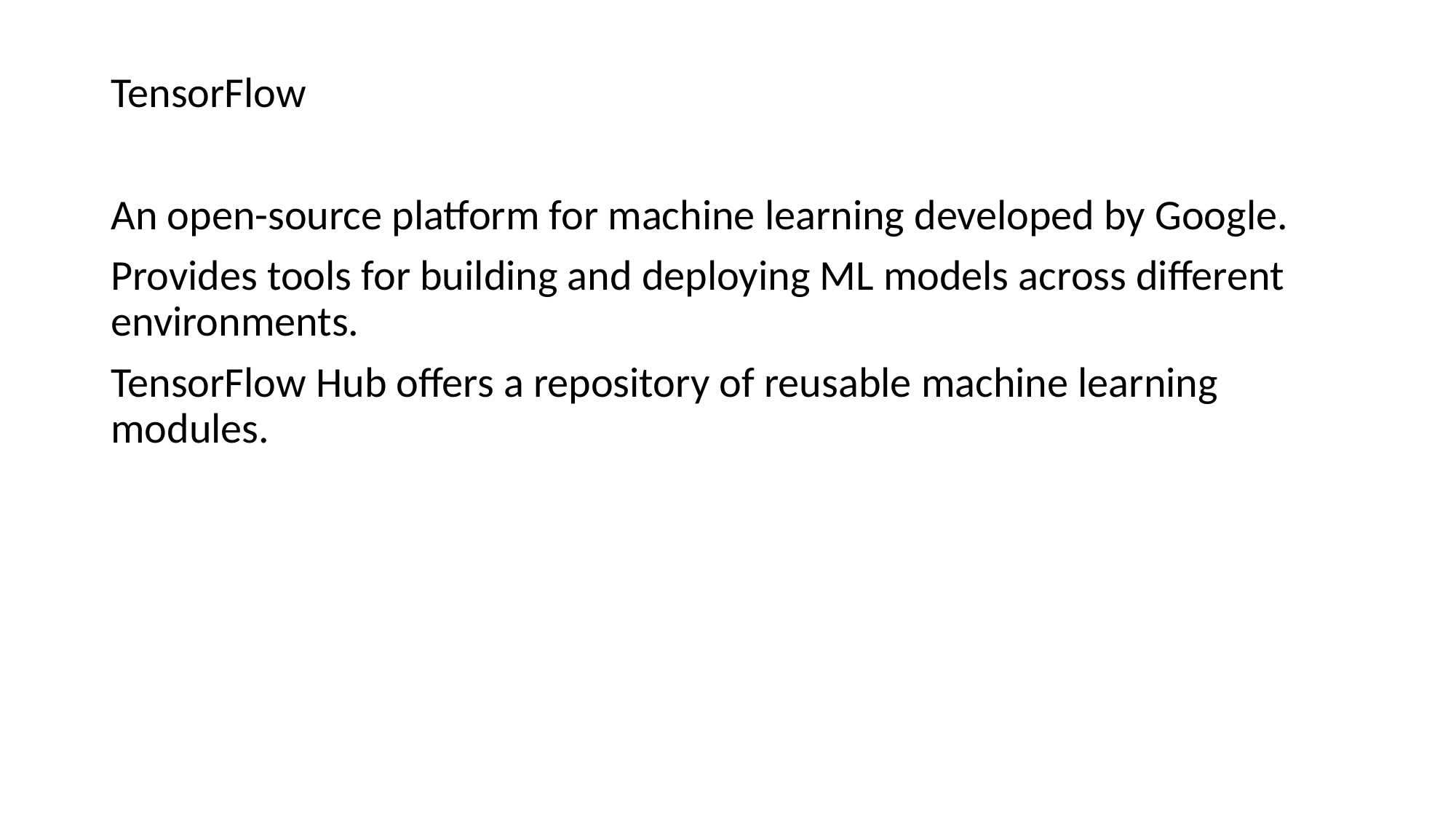

TensorFlow

An open-source platform for machine learning developed by Google.
Provides tools for building and deploying ML models across different environments.
TensorFlow Hub offers a repository of reusable machine learning modules.